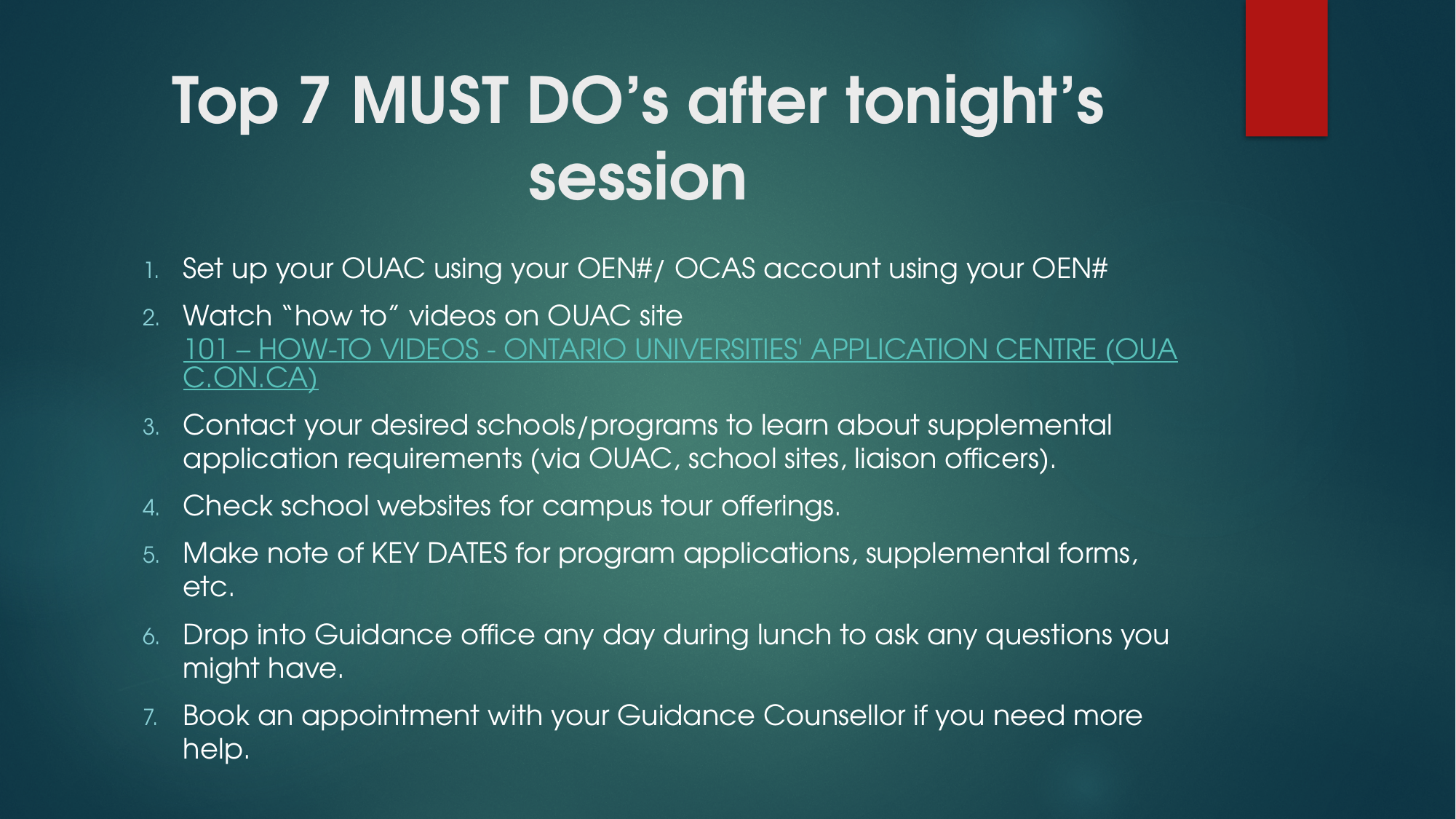

# Top 7 MUST DO’s after tonight’s session
Set up your OUAC using your OEN#/ OCAS account using your OEN#
Watch “how to” videos on OUAC site 101 – HOW-TO VIDEOS - ONTARIO UNIVERSITIES' APPLICATION CENTRE (OUAC.ON.CA)
Contact your desired schools/programs to learn about supplemental application requirements (via OUAC, school sites, liaison officers).
Check school websites for campus tour offerings.
Make note of KEY DATES for program applications, supplemental forms, etc.
Drop into Guidance office any day during lunch to ask any questions you might have.
Book an appointment with your Guidance Counsellor if you need more help.